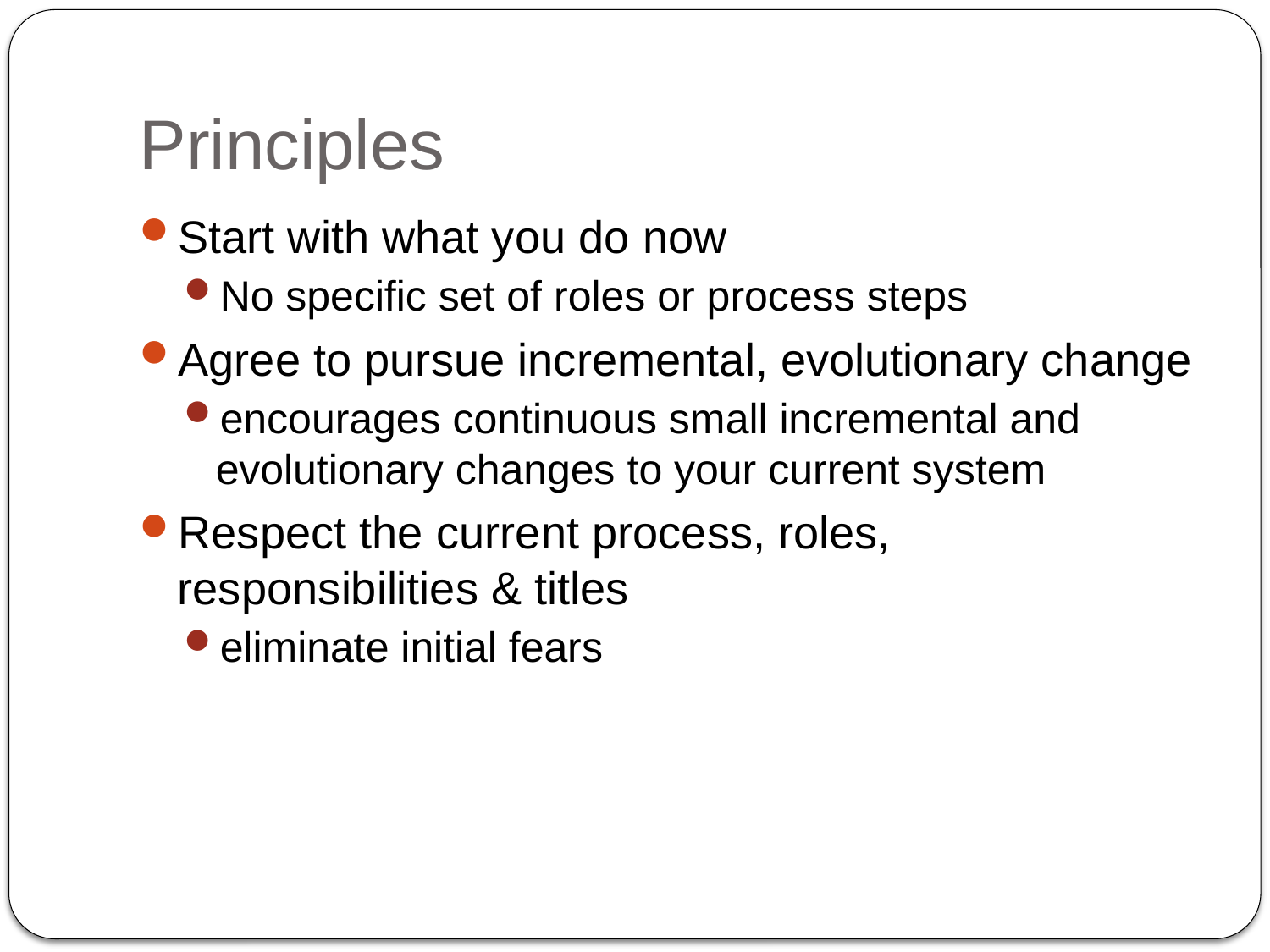

# Principles
Start with what you do now
No specific set of roles or process steps
Agree to pursue incremental, evolutionary change
encourages continuous small incremental and evolutionary changes to your current system
Respect the current process, roles, responsibilities & titles
eliminate initial fears